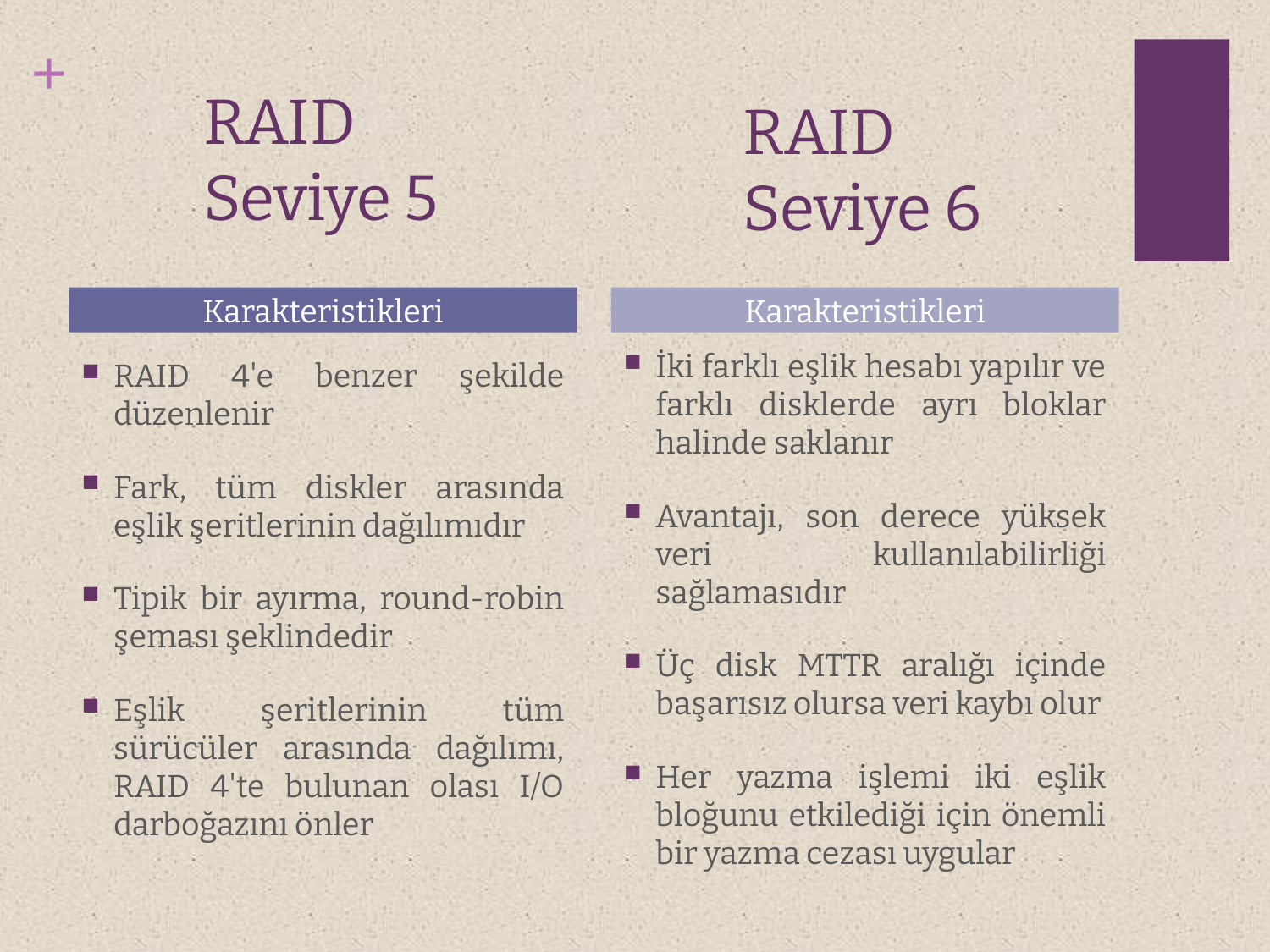

# RAID Seviye 5
RAID Seviye 6
Karakteristikleri
Karakteristikleri
İki farklı eşlik hesabı yapılır ve farklı disklerde ayrı bloklar halinde saklanır
Avantajı, son derece yüksek veri kullanılabilirliği sağlamasıdır
Üç disk MTTR aralığı içinde başarısız olursa veri kaybı olur
Her yazma işlemi iki eşlik bloğunu etkilediği için önemli bir yazma cezası uygular

RAID 4'e benzer şekilde düzenlenir
Fark, tüm diskler arasında eşlik şeritlerinin dağılımıdır
Tipik bir ayırma, round-robin şeması şeklindedir
Eşlik şeritlerinin tüm sürücüler arasında dağılımı, RAID 4'te bulunan olası I/O darboğazını önler